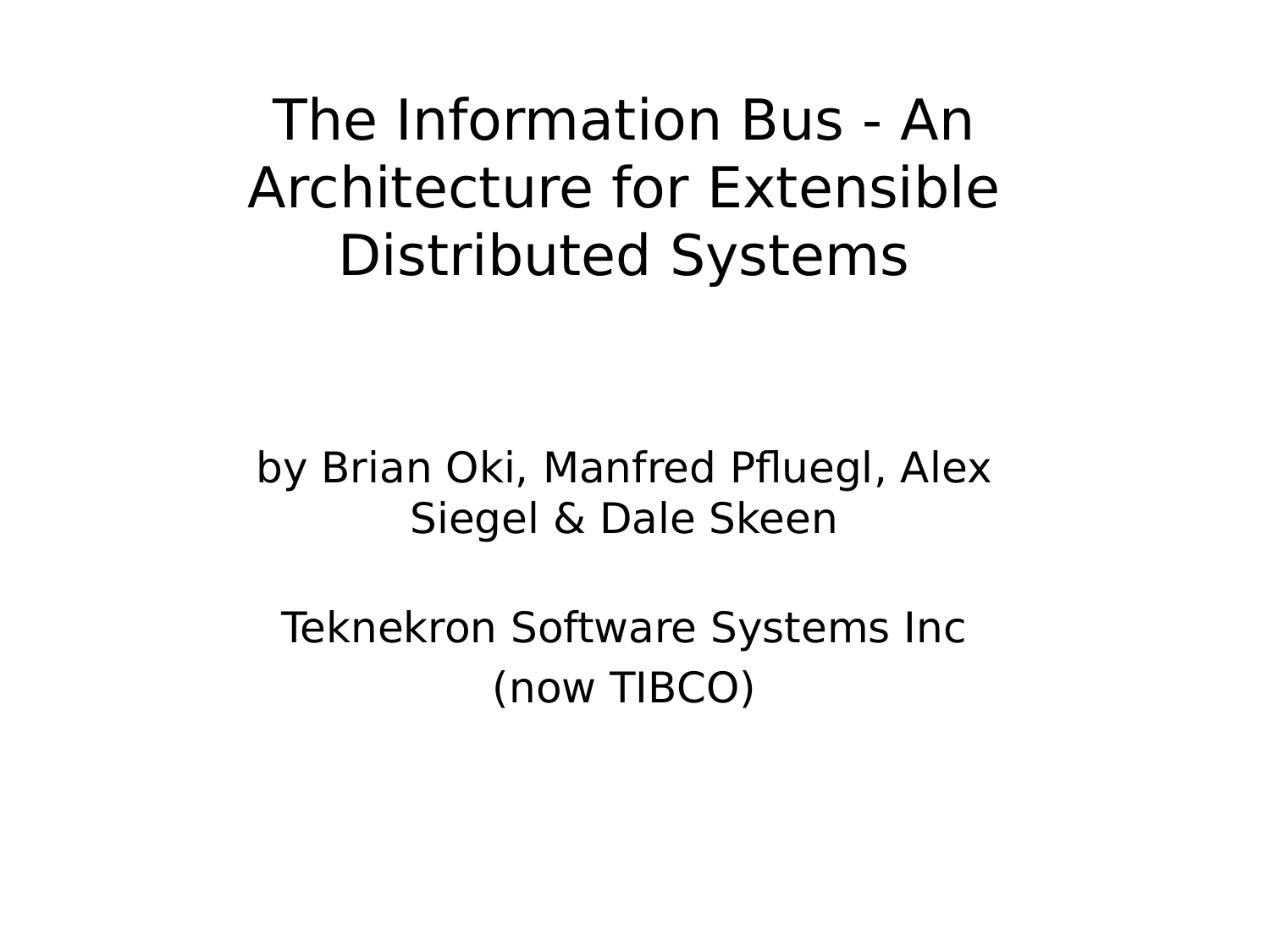

# The Information Bus - An Architecture for Extensible Distributed Systems
by Brian Oki, Manfred Pfluegl, Alex Siegel & Dale Skeen
Teknekron Software Systems Inc
(now TIBCO)